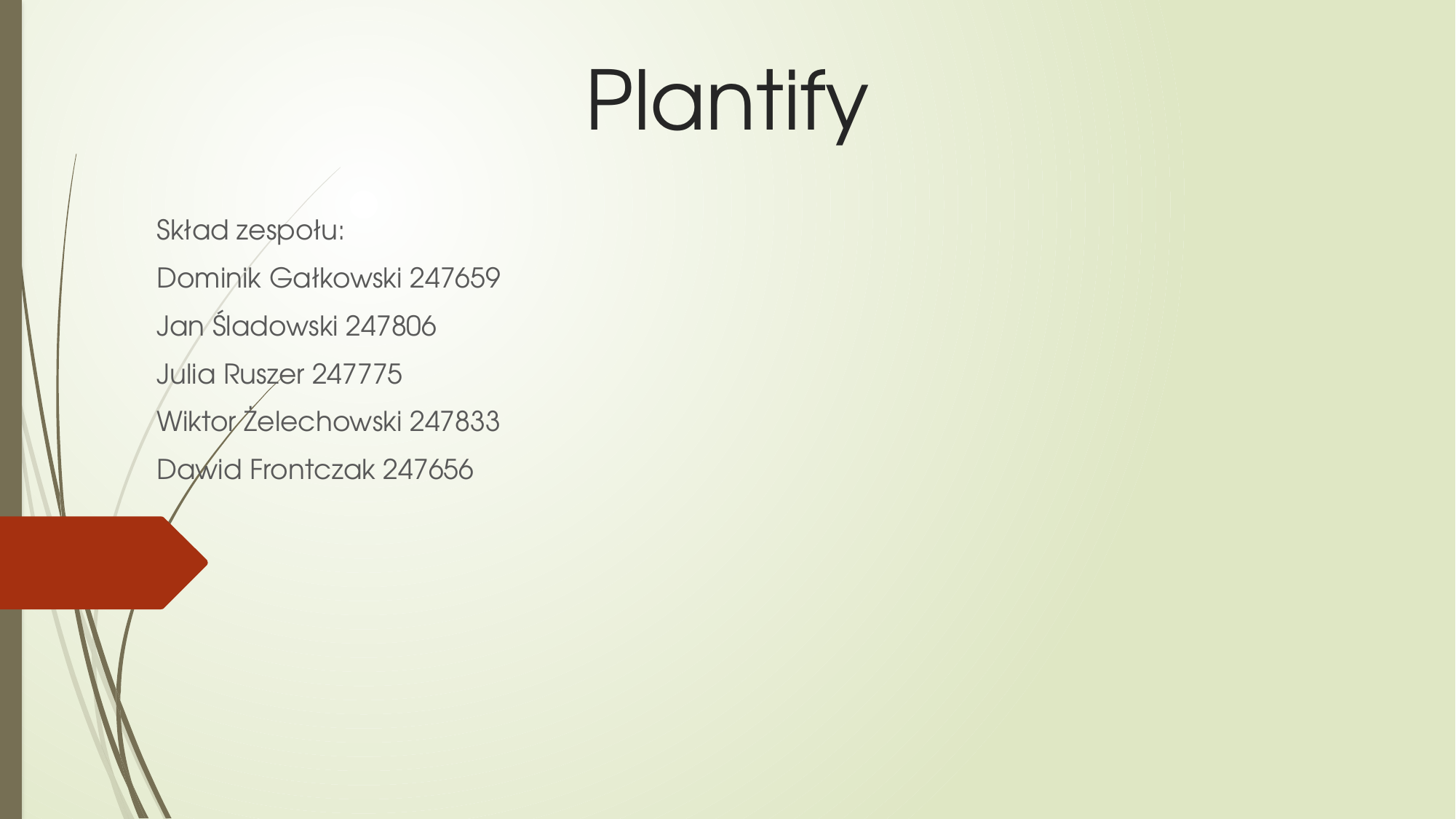

# Plantify
Skład zespołu:
Dominik Gałkowski 247659
Jan Śladowski 247806
Julia Ruszer 247775
Wiktor Żelechowski 247833
Dawid Frontczak 247656